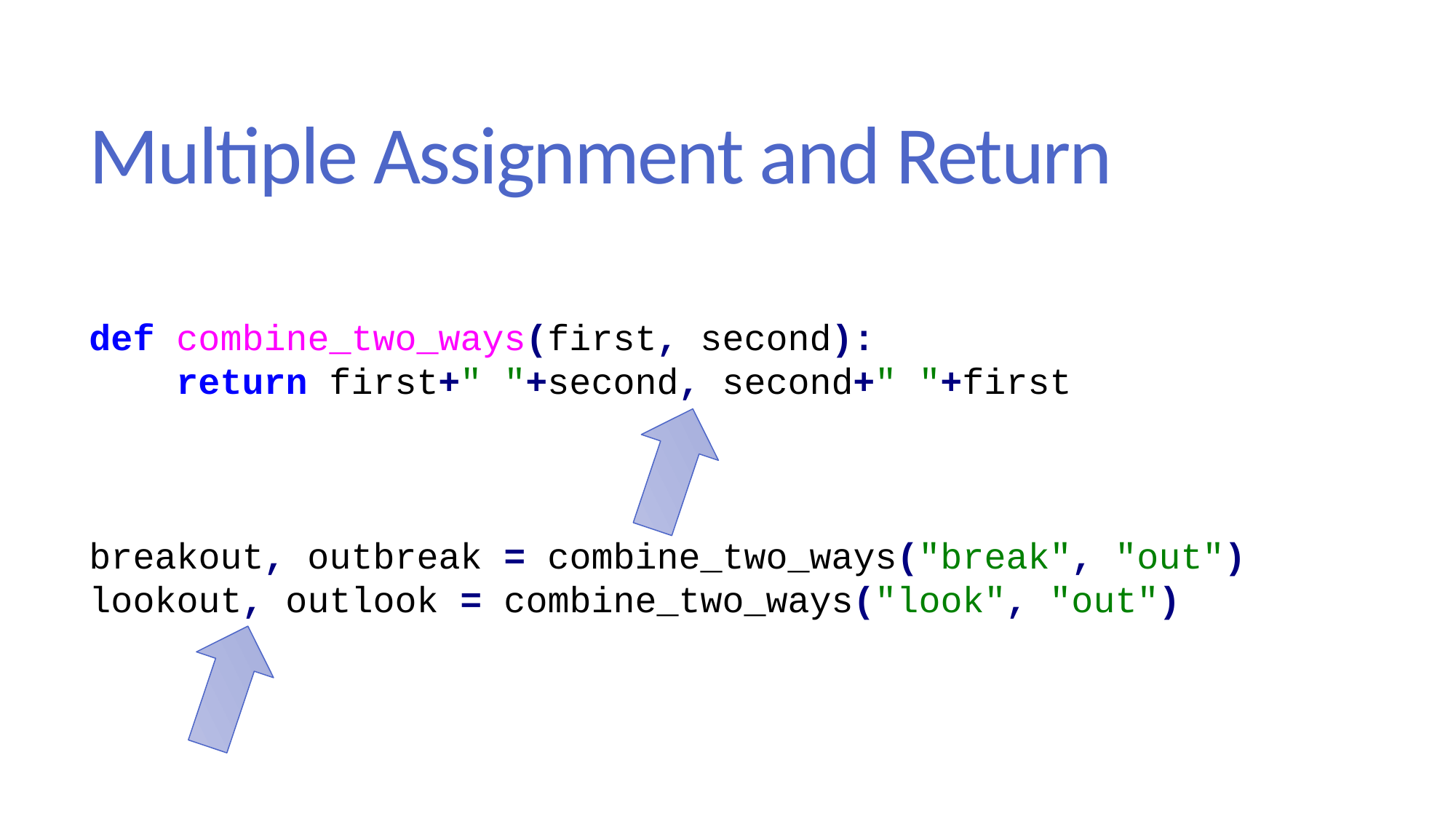

# Multiple Assignment and Return
def combine_two_ways(first, second):
    return first+" "+second, second+" "+first

breakout, outbreak = combine_two_ways("break", "out")
lookout, outlook = combine_two_ways("look", "out")